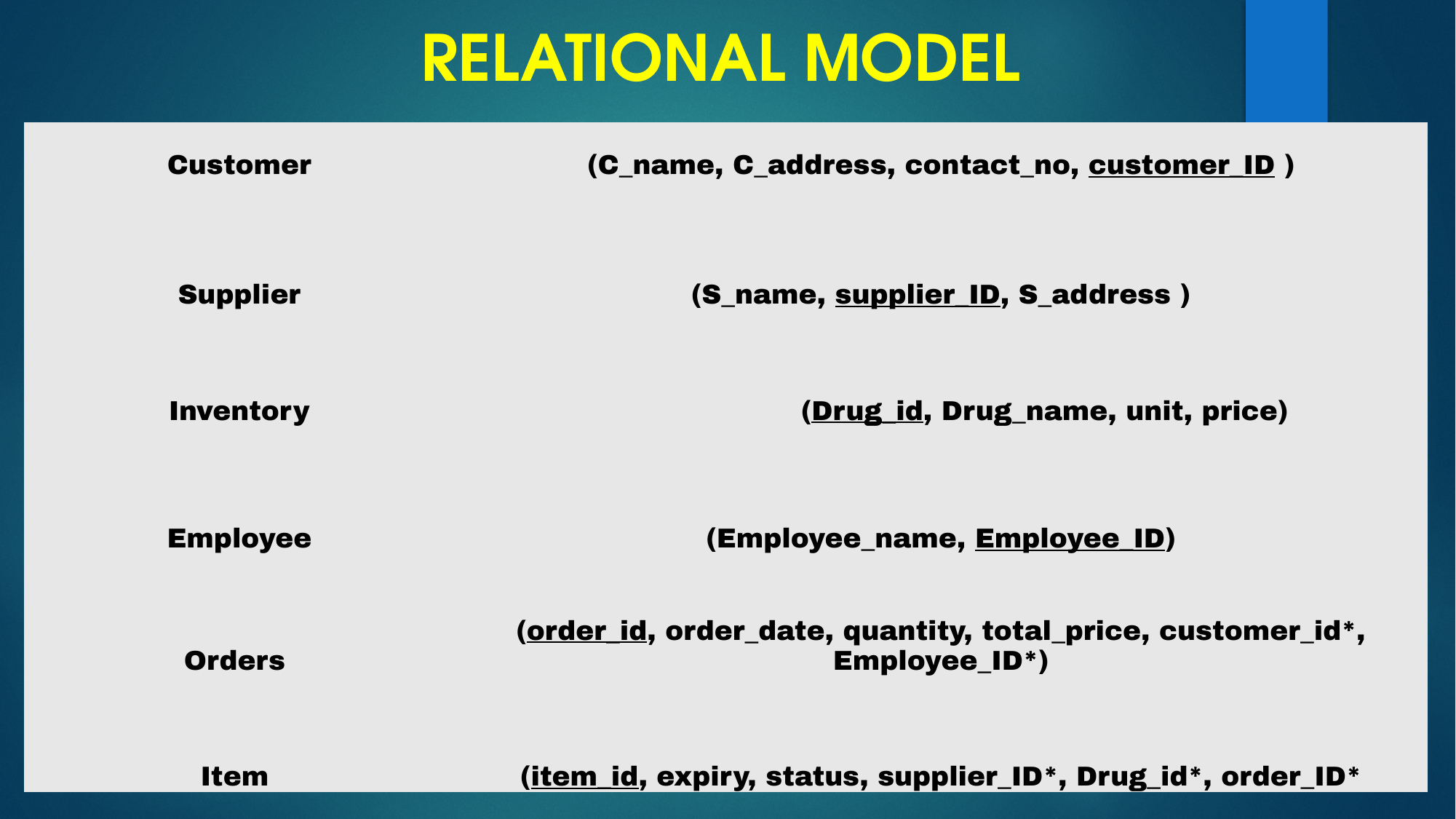

# RELATIONAL MODEL
| Customer | (C\_name, C\_address, contact\_no, customer\_ID ) |
| --- | --- |
|  |  |
| Supplier | (S\_name, supplier\_ID, S\_address ) |
|  |  |
| Inventory | (Drug\_id, Drug\_name, unit, price) |
|  |  |
| Employee | (Employee\_name, Employee\_ID) |
|  |  |
| Orders | (order\_id, order\_date, quantity, total\_price, customer\_id\*, Employee\_ID\*) |
|  |  |
| Item | (item\_id, expiry, status, supplier\_ID\*, Drug\_id\*, order\_ID\* |